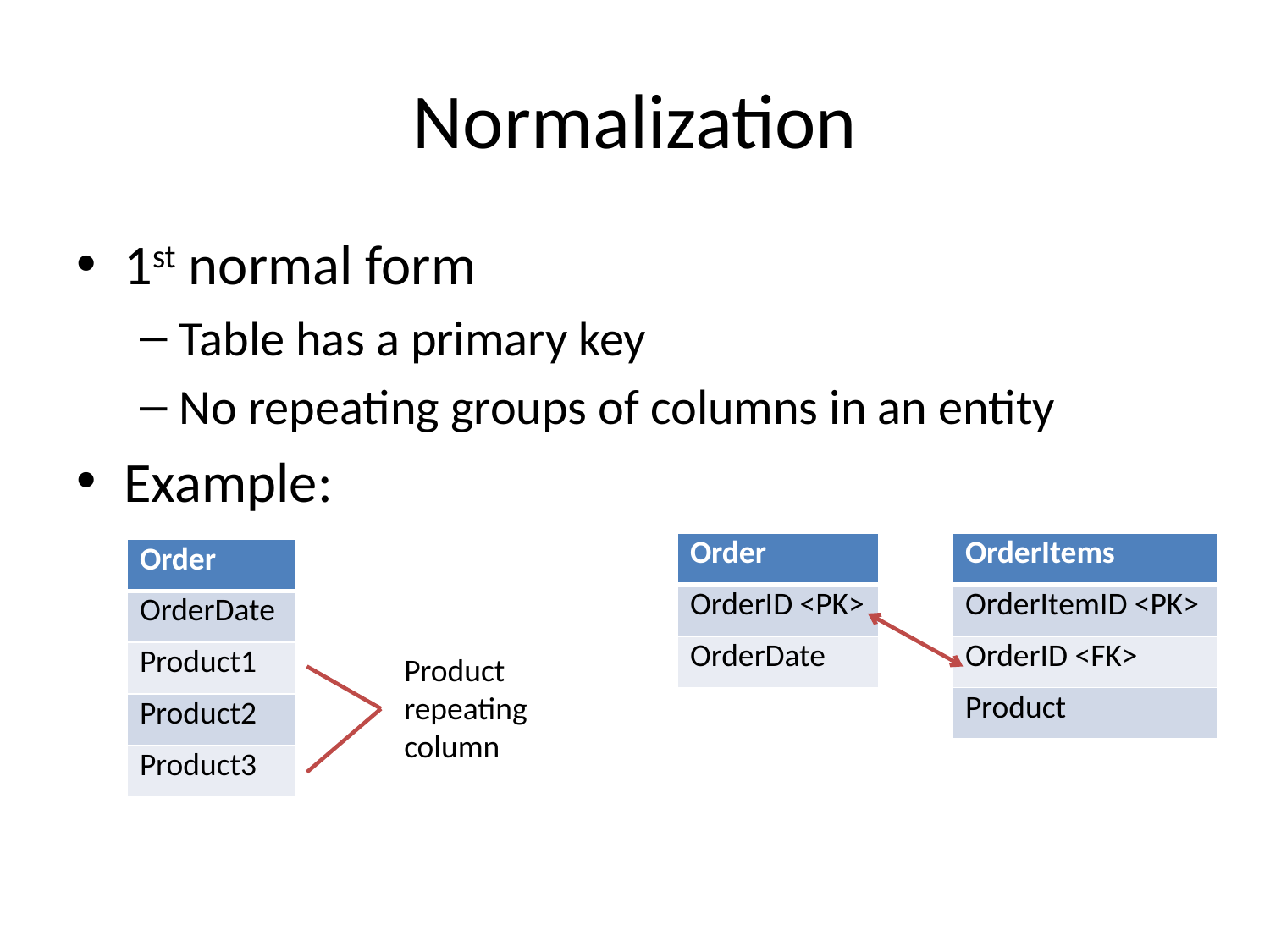

# Normalization
1st normal form
Table has a primary key
No repeating groups of columns in an entity
Example:

| Order |
| --- |
| OrderID <PK> |
| OrderDate |
| OrderItems |
| --- |
| OrderItemID <PK> |
| OrderID <FK> |
| Product |
| Order |
| --- |
| OrderDate |
| Product1 |
| Product2 |
| Product3 |
Product repeating column